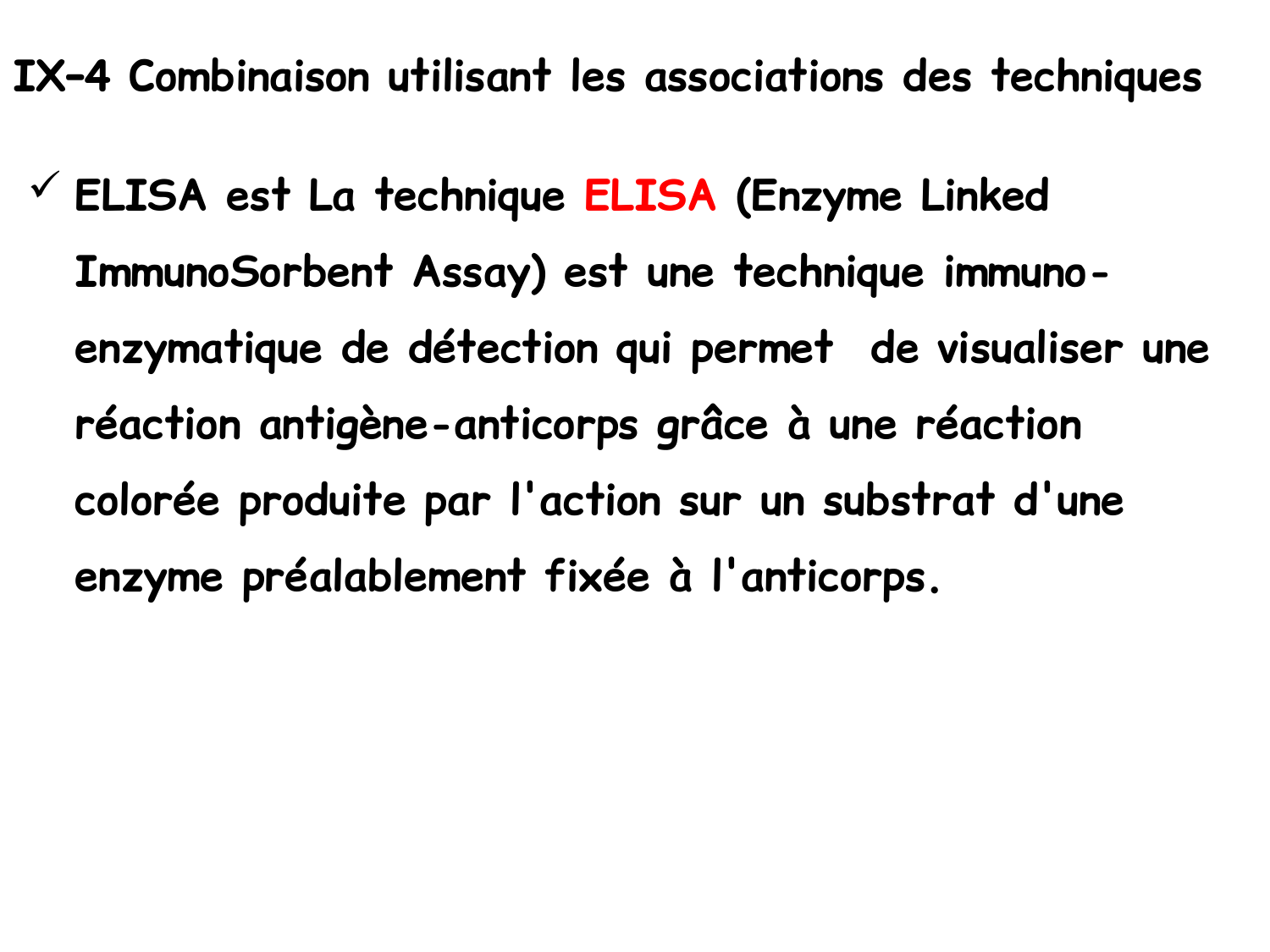

IX–4 Combinaison utilisant les associations des techniques
ELISA est La technique ELISA (Enzyme Linked ImmunoSorbent Assay) est une technique immuno-enzymatique de détection qui permet  de visualiser une réaction antigène-anticorps grâce à une réaction colorée produite par l'action sur un substrat d'une enzyme préalablement fixée à l'anticorps.